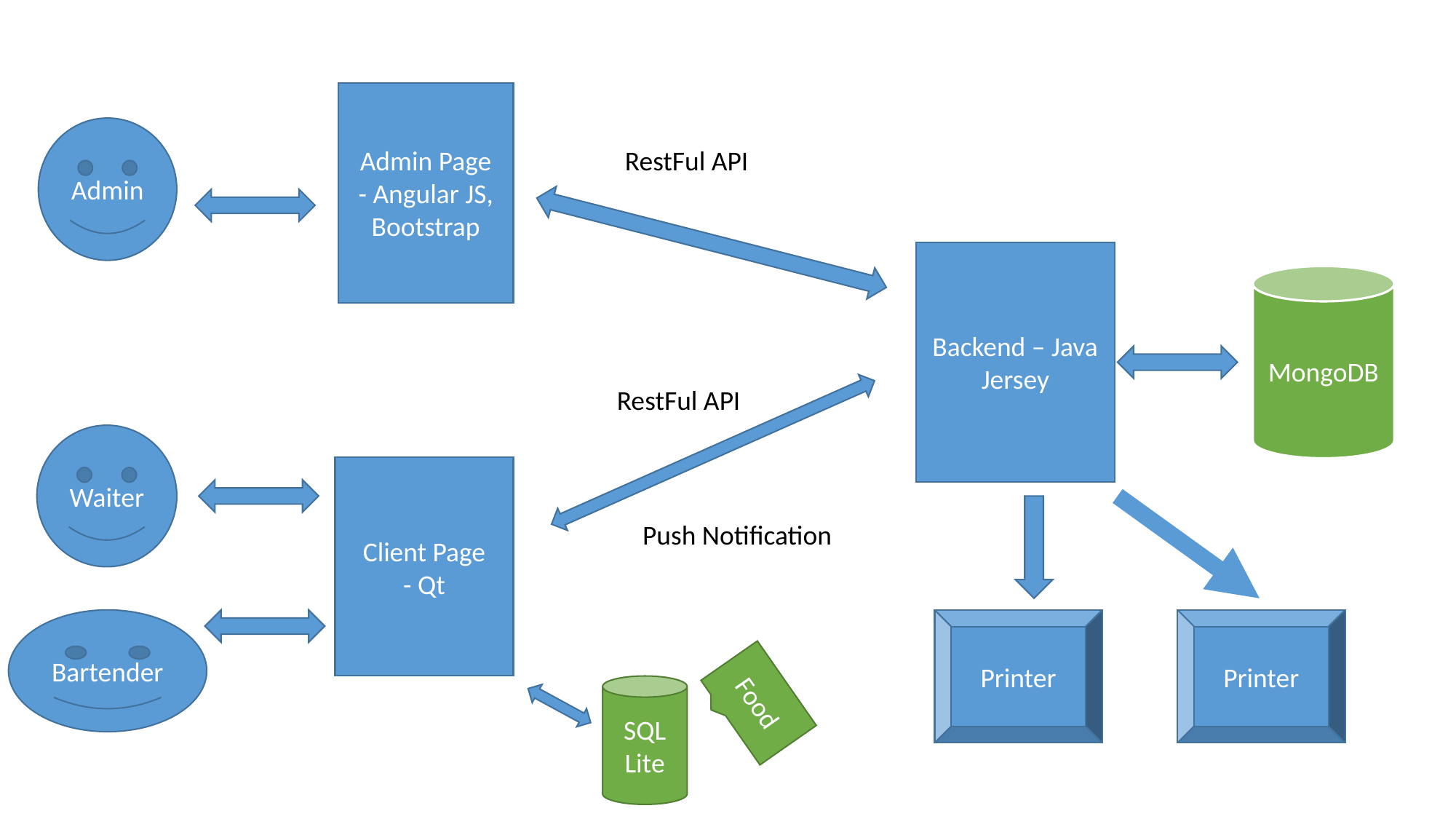

Admin Page
- Angular JS, Bootstrap
Admin
RestFul API

Backend – Java
Jersey
MongoDB

RestFul API
Waiter

Client Page
- Qt

Push Notification
Bartender

Printer
Printer
Food
SQL Lite